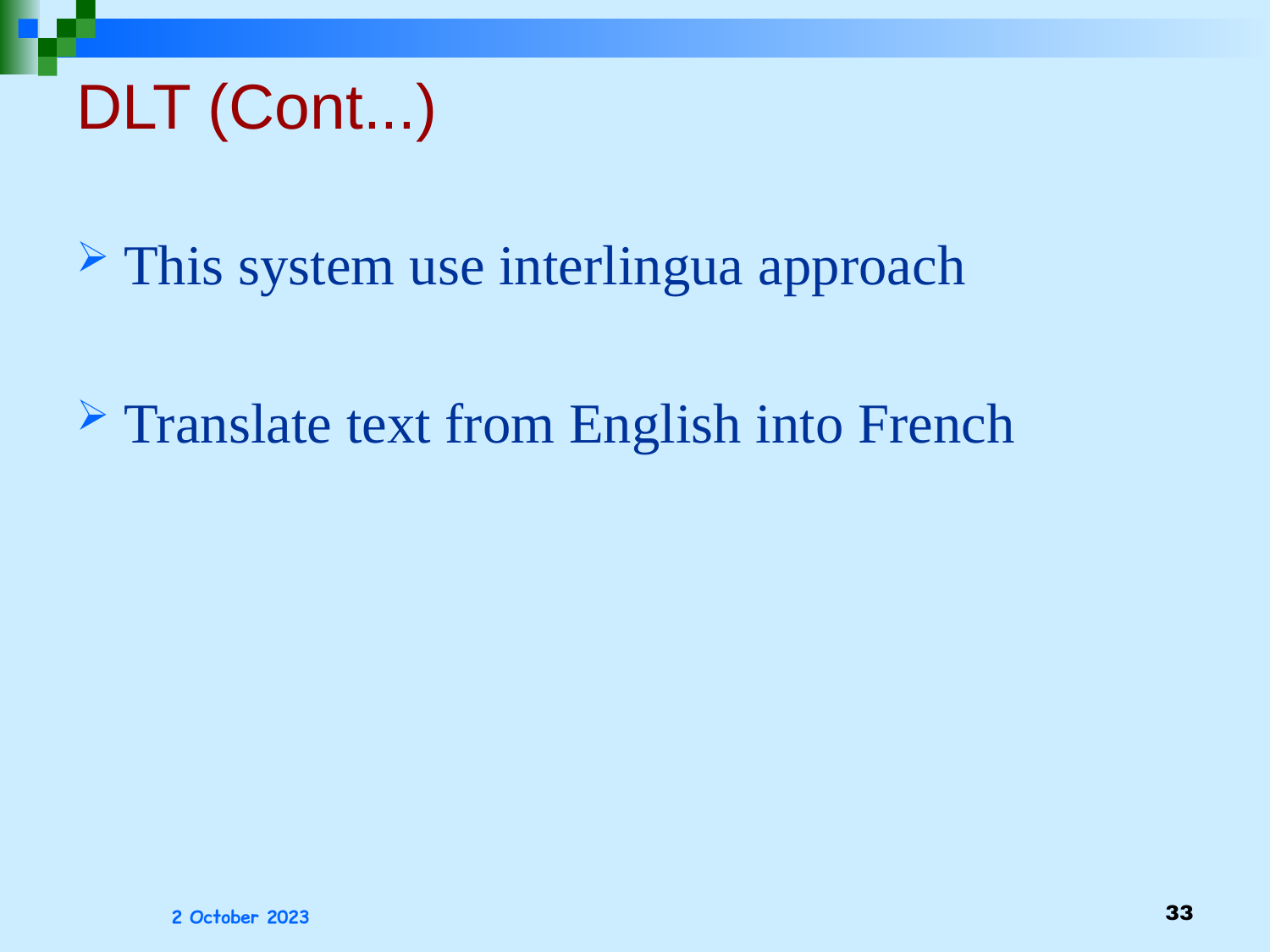

# DLT (Cont...)
This system use interlingua approach

Translate text from English into French

2 October 2023
33